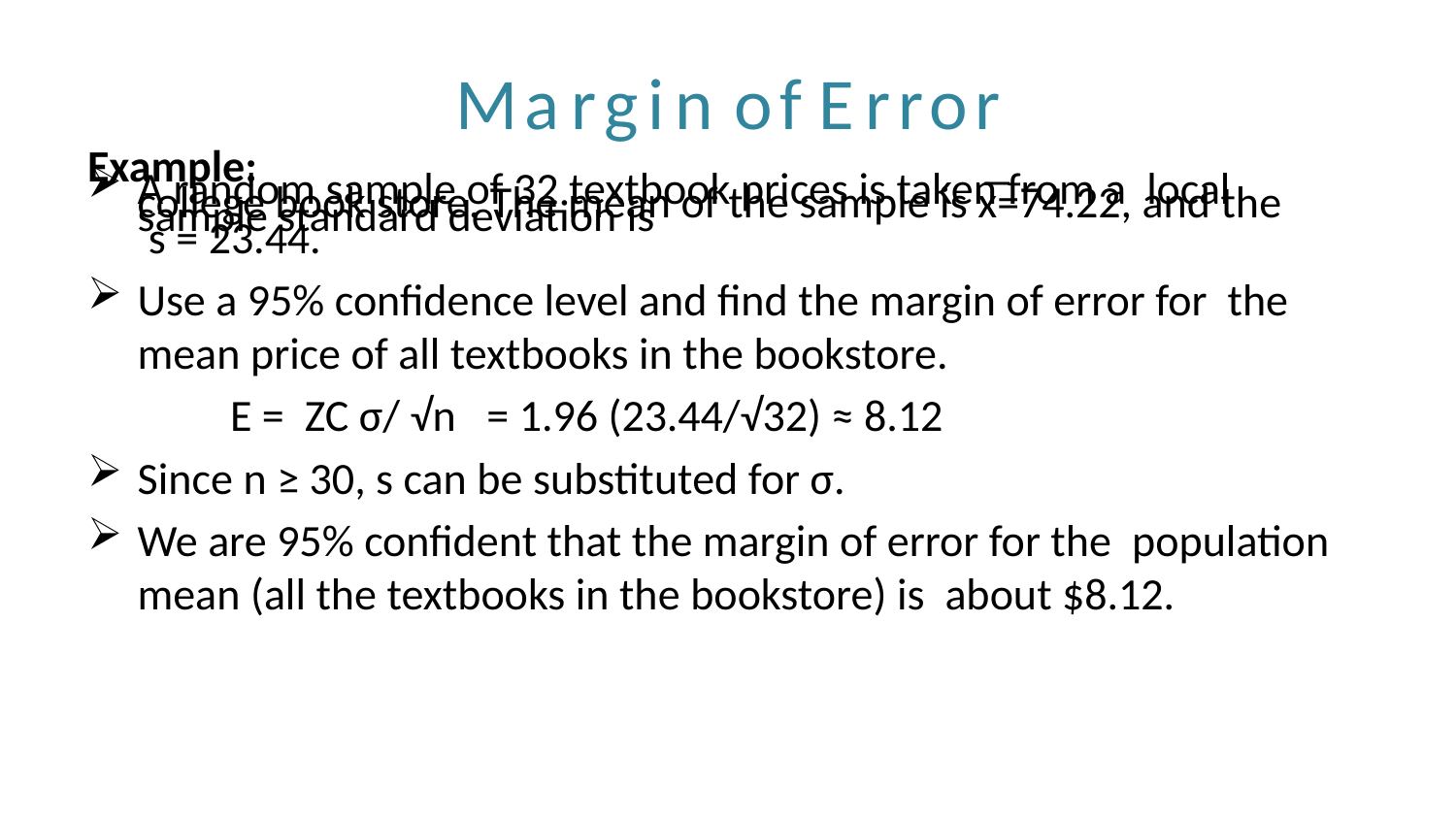

# Margin of Error
Example:
A random sample of 32 textbook prices is taken from a  local college book store. The mean of the sample is x̅=74.22, and the sample standard deviation is
      s = 23.44.
Use a 95% confidence level and find the margin of error for  the mean price of all textbooks in the bookstore.
              E =  ZC σ/ √n   = 1.96 (23.44/√32) ≈ 8.12
Since n ≥ 30, s can be substituted for σ.
We are 95% confident that the margin of error for the  population mean (all the textbooks in the bookstore) is  about $8.12.